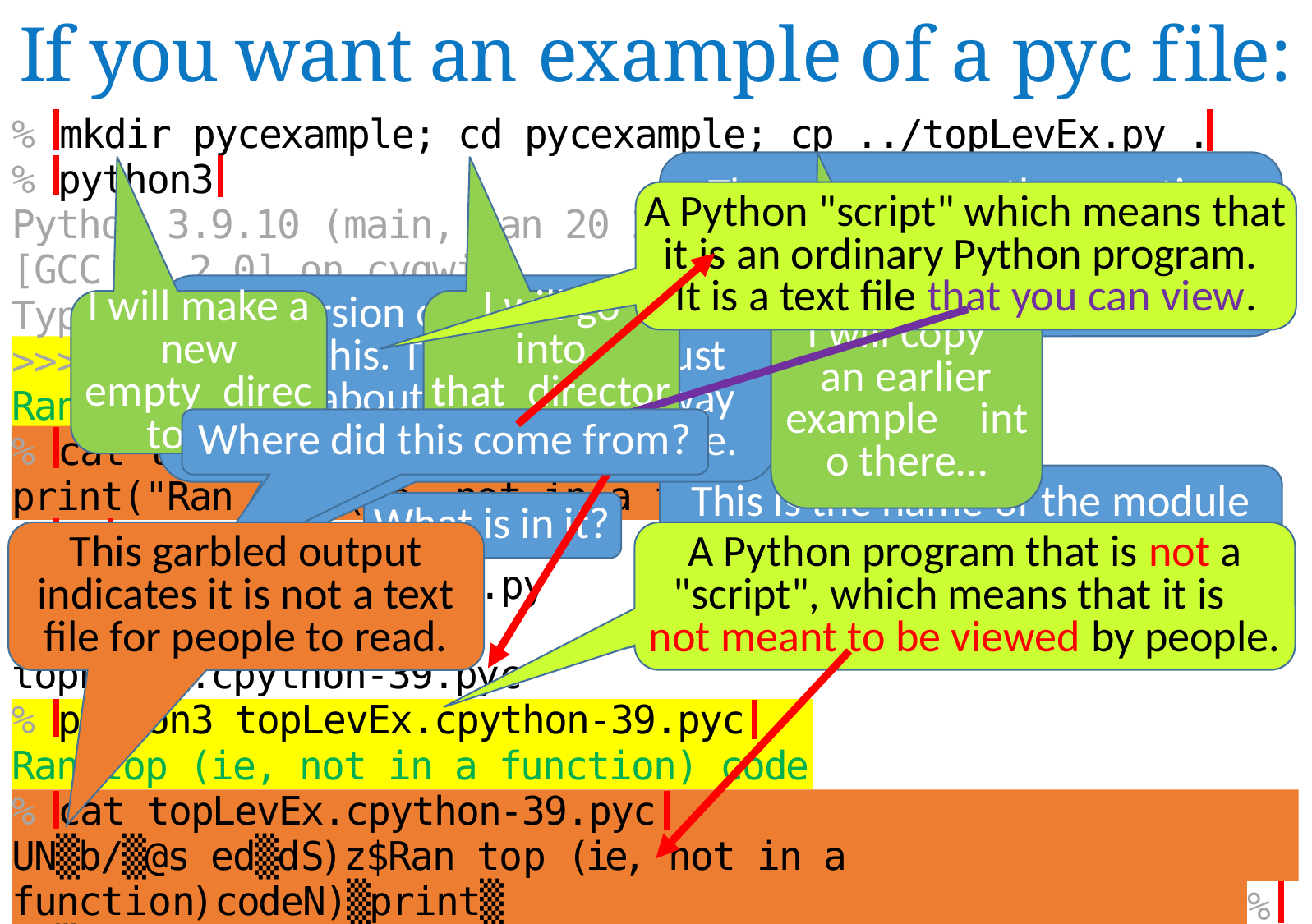

If you want an example of a pyc file:
  mkdir pycexample; cd pycexample; cp ../topLevEx.py .
  python3
Python 3.9.10 (main, Jan 20 2022, 21:37:52)
[GCC 11.2.0] on cygwin
Type "help", "copyright", "credits" or "license" for more
    import topLevEx; exit()
Ran top (ie, not in a function) code
  cat topLevEx.py
print("Ran top (ie, not in a function) code")
  ls
__pycache__  topLevEx.py
  cd __pycache__; ls
topLevEx.cpython-39.pyc
  python3 topLevEx.cpython-39.pyc
Ran top (ie, not in a function) code
  cat topLevEx.cpython-39.pyc
UN▒b/▒@s ed▒dS)z$Ran top (ie, not in a function)codeN)▒print▒
rr▒)/home/Me/pyDemoFilesL3/pycexample/topLevEx.py<module>▒
%
%

>>>

%

%

%

%

%

Thus, to answer the question "Where did this come from?"
A Python "script" which means that it is an ordinary Python program.
It is a text file that you can view.
This is where it came from.
Your version of Python may not make this. That's OK. I'm just talking about it as an easy way  for me to show you a .pyc file.
I will make a new empty .directory…
I will go
into that .directory…
I will copy   an earlier example   .into there…

Where did this come from?

This is the name of the module that I just imported.
What is in it?
This garbled output indicates it is not a text file for people to read.
A Python program that is not a "script", which means that it is    not meant to be viewed by people.

%